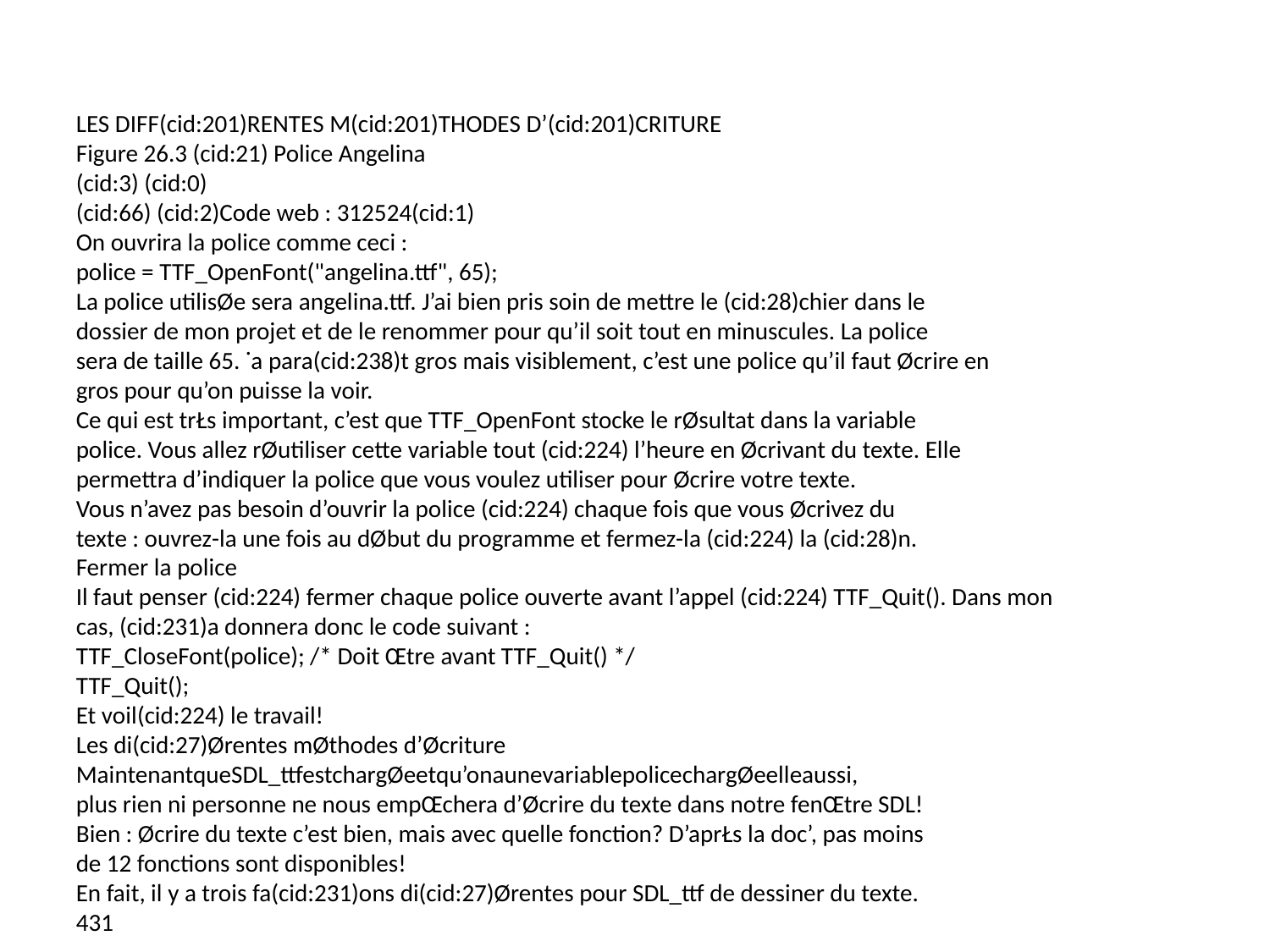

LES DIFF(cid:201)RENTES M(cid:201)THODES D’(cid:201)CRITURE
Figure 26.3 (cid:21) Police Angelina
(cid:3) (cid:0)
(cid:66) (cid:2)Code web : 312524(cid:1)
On ouvrira la police comme ceci :
police = TTF_OpenFont("angelina.ttf", 65);
La police utilisØe sera angelina.ttf. J’ai bien pris soin de mettre le (cid:28)chier dans le
dossier de mon projet et de le renommer pour qu’il soit tout en minuscules. La police
sera de taille 65. ˙a para(cid:238)t gros mais visiblement, c’est une police qu’il faut Øcrire en
gros pour qu’on puisse la voir.
Ce qui est trŁs important, c’est que TTF_OpenFont stocke le rØsultat dans la variable
police. Vous allez rØutiliser cette variable tout (cid:224) l’heure en Øcrivant du texte. Elle
permettra d’indiquer la police que vous voulez utiliser pour Øcrire votre texte.
Vous n’avez pas besoin d’ouvrir la police (cid:224) chaque fois que vous Øcrivez du
texte : ouvrez-la une fois au dØbut du programme et fermez-la (cid:224) la (cid:28)n.
Fermer la police
Il faut penser (cid:224) fermer chaque police ouverte avant l’appel (cid:224) TTF_Quit(). Dans mon
cas, (cid:231)a donnera donc le code suivant :
TTF_CloseFont(police); /* Doit Œtre avant TTF_Quit() */
TTF_Quit();
Et voil(cid:224) le travail!
Les di(cid:27)Ørentes mØthodes d’Øcriture
MaintenantqueSDL_ttfestchargØeetqu’onaunevariablepolicechargØeelleaussi,
plus rien ni personne ne nous empŒchera d’Øcrire du texte dans notre fenŒtre SDL!
Bien : Øcrire du texte c’est bien, mais avec quelle fonction? D’aprŁs la doc’, pas moins
de 12 fonctions sont disponibles!
En fait, il y a trois fa(cid:231)ons di(cid:27)Ørentes pour SDL_ttf de dessiner du texte.
431